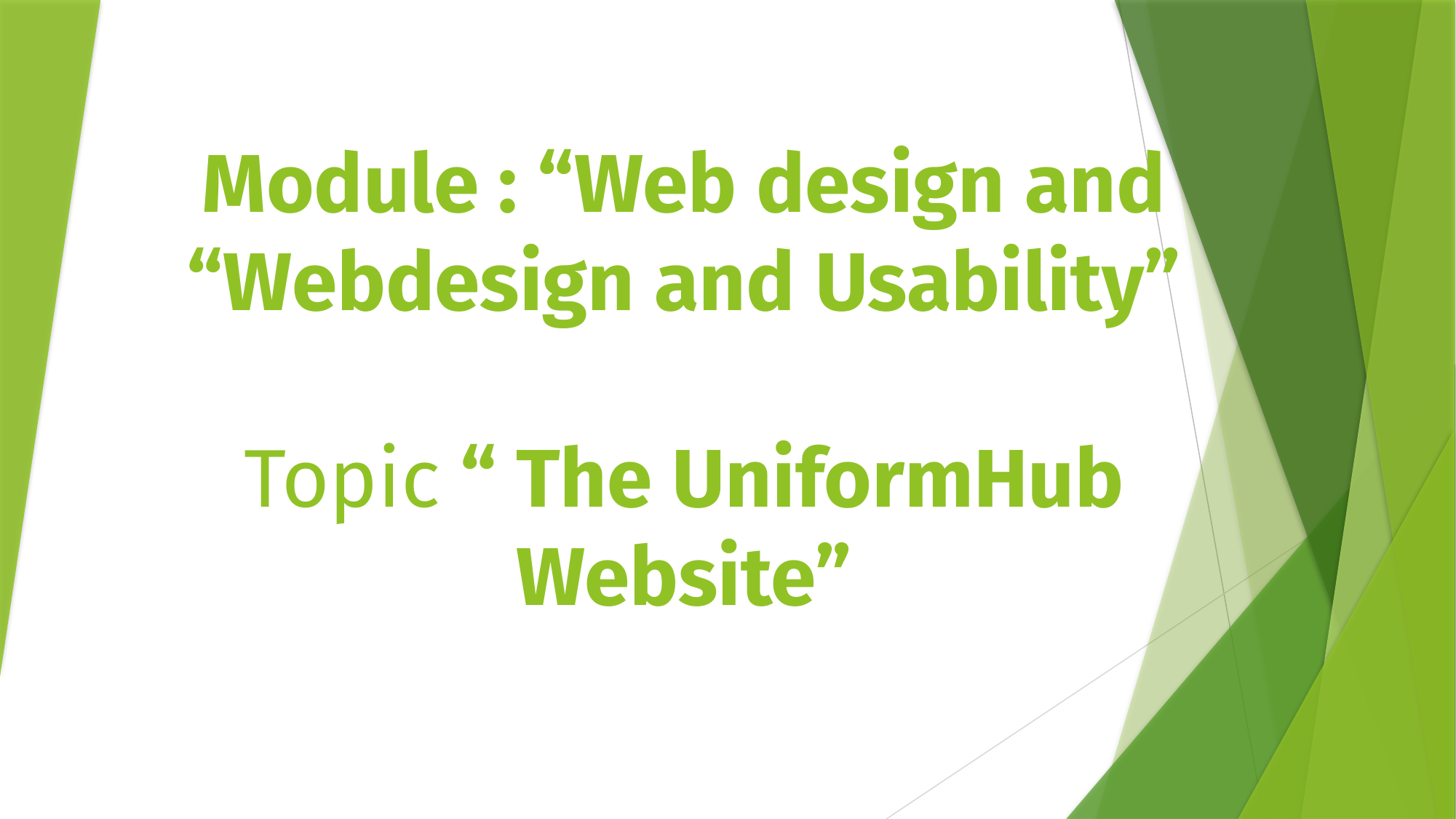

# Module : “Web design and “Webdesign and Usability” Topic “ The UniformHub Website”